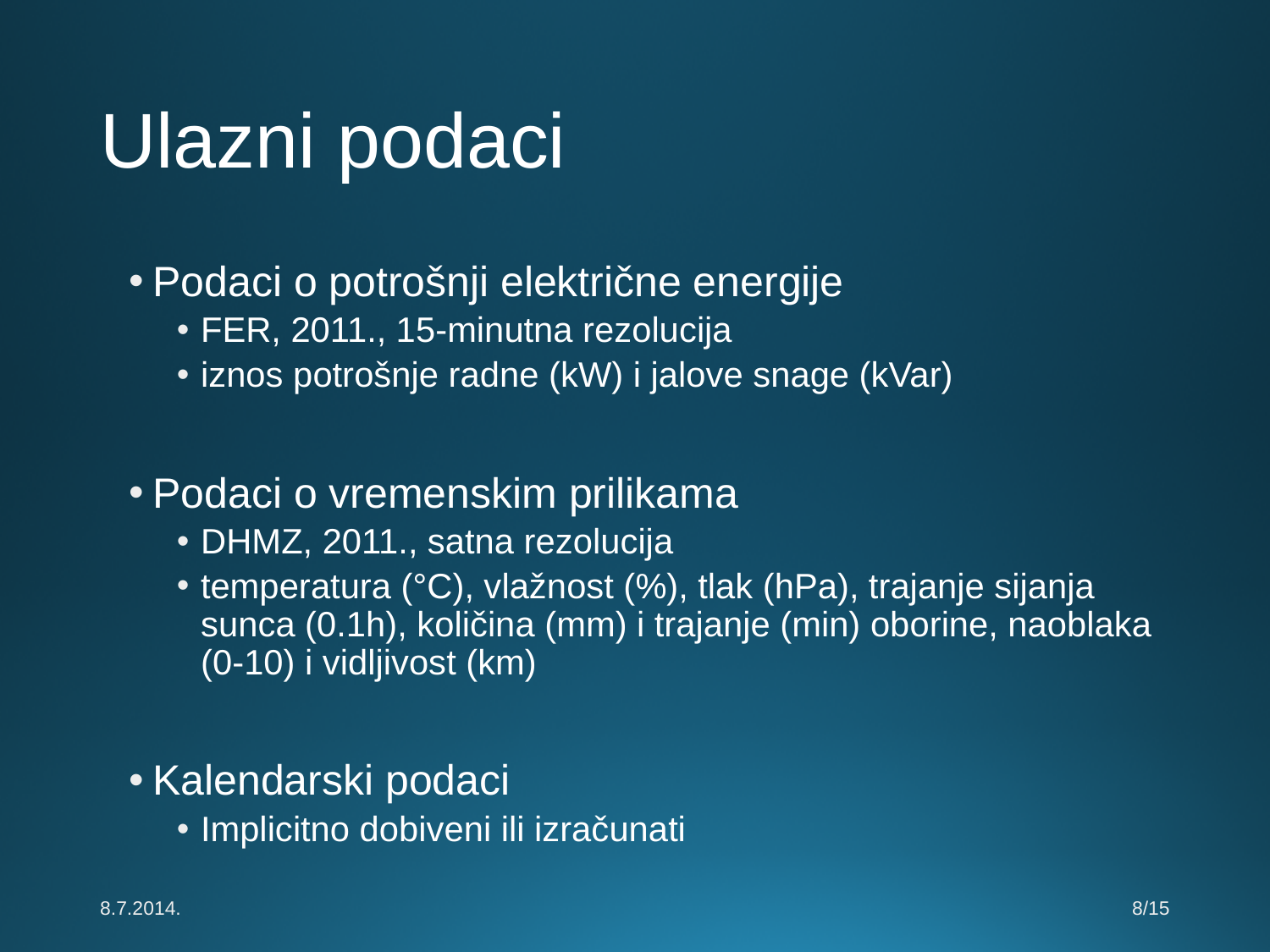

# Ulazni podaci
Podaci o potrošnji električne energije
FER, 2011., 15-minutna rezolucija
iznos potrošnje radne (kW) i jalove snage (kVar)

Podaci o vremenskim prilikama
DHMZ, 2011., satna rezolucija
temperatura (°C), vlažnost (%), tlak (hPa), trajanje sijanja sunca (0.1h), količina (mm) i trajanje (min) oborine, naoblaka (0-10) i vidljivost (km)

Kalendarski podaci
Implicitno dobiveni ili izračunati
8.7.2014.
8/15